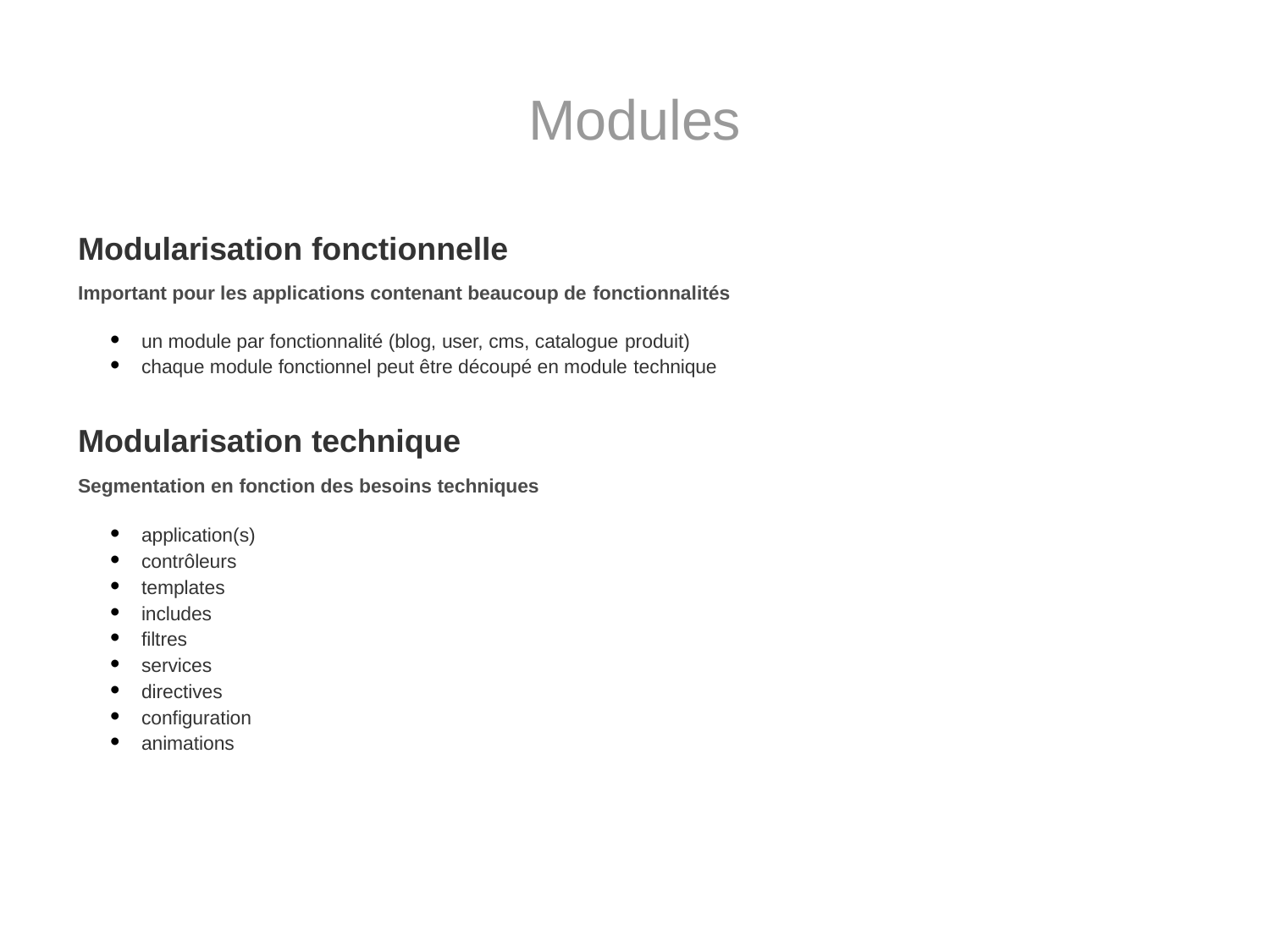

# Modules
Modularisation fonctionnelle
Important pour les applications contenant beaucoup de fonctionnalités

un module par fonctionnalité (blog, user, cms, catalogue produit)
chaque module fonctionnel peut être découpé en module technique

Modularisation technique
Segmentation en fonction des besoins techniques

application(s)
contrôleurs
templates
includes
filtres
services
directives
configuration
animations